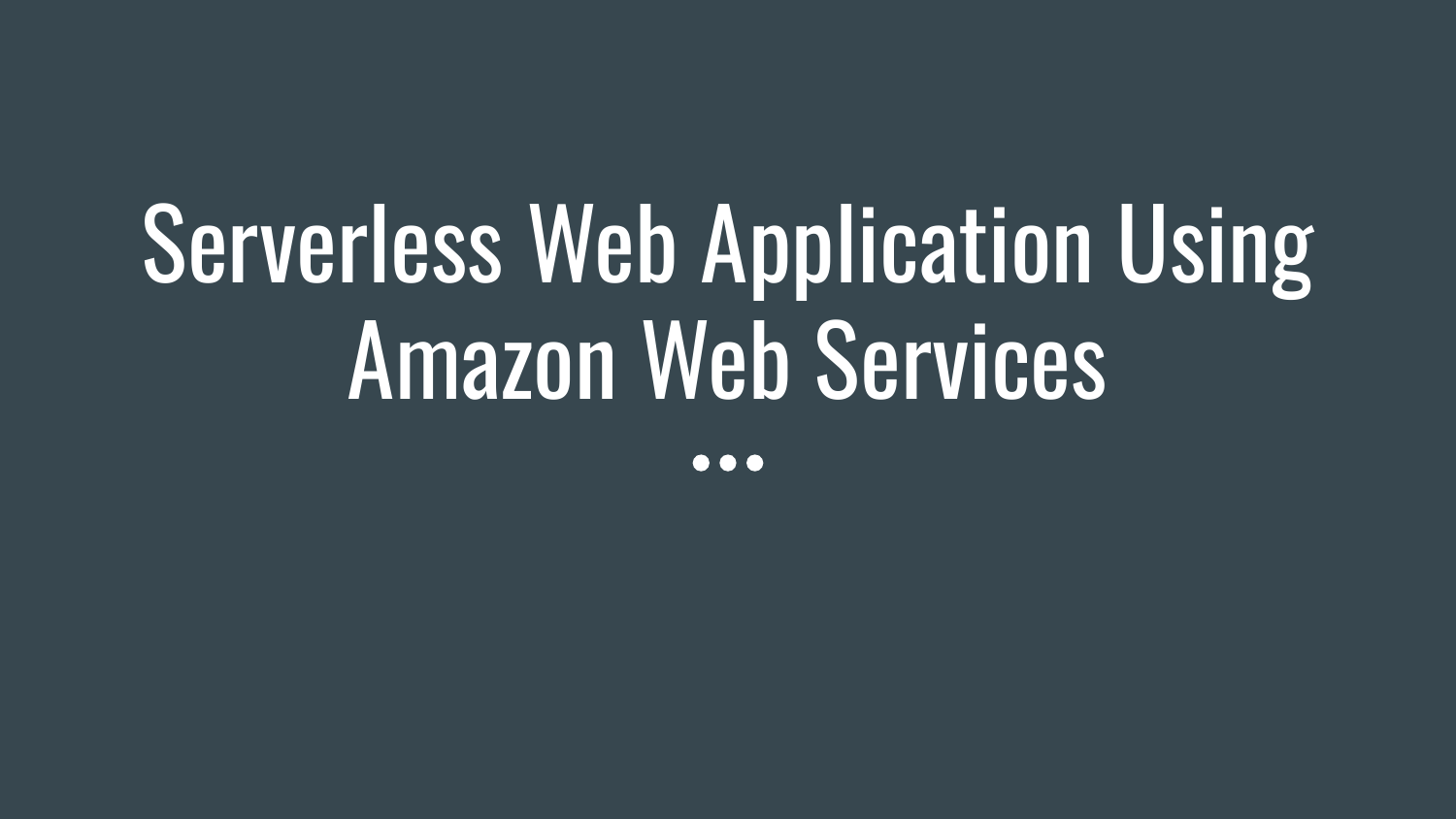

# Serverless Web Application Using Amazon Web Services